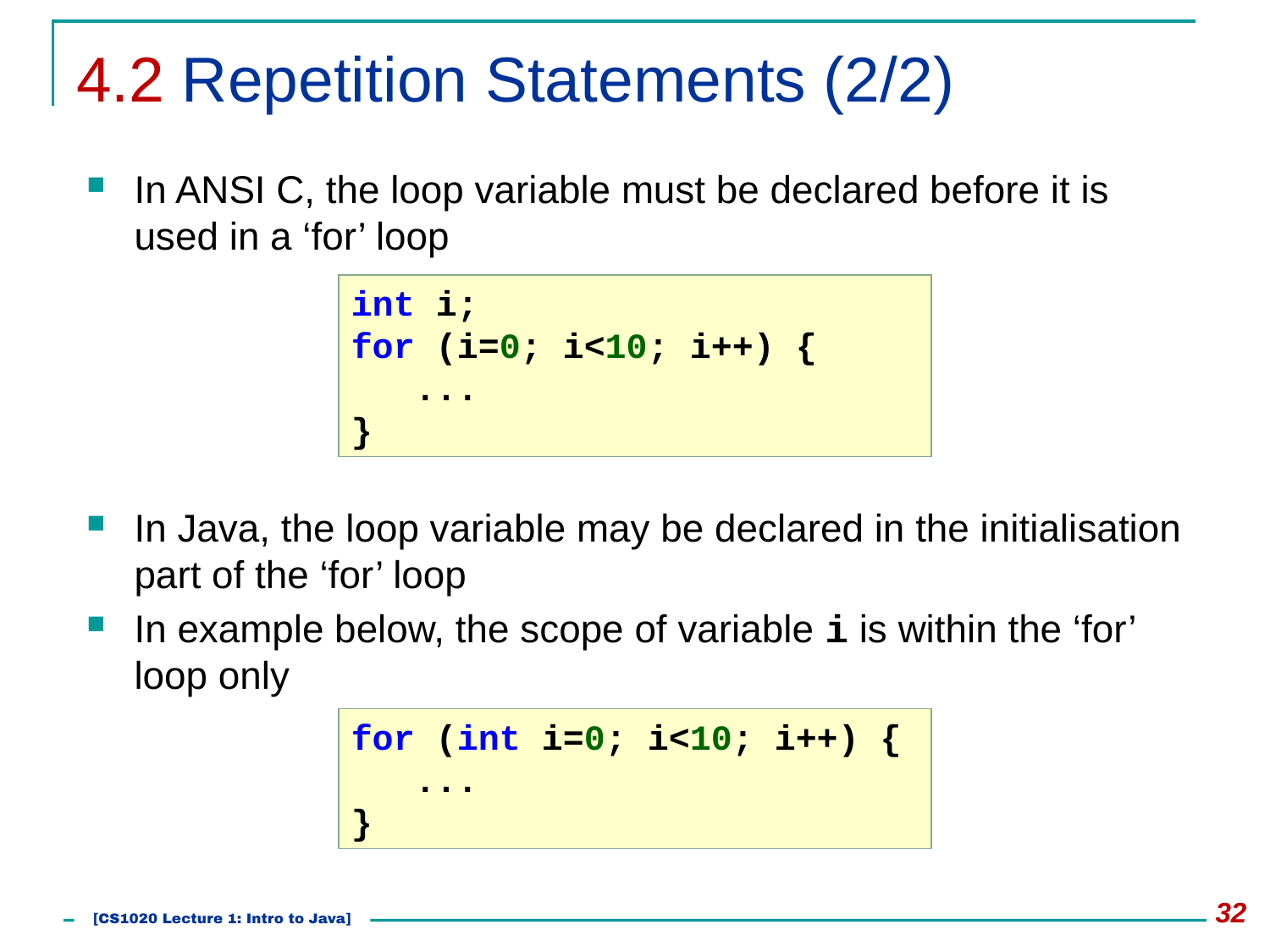

# 4.2 Repetition Statements (2/2)
In ANSI C, the loop variable must be declared before it is used in a ‘for’ loop
int i;
for (i=0; i<10; i++) {
   ...
}
In Java, the loop variable may be declared in the initialisation part of the ‘for’ loop
In example below, the scope of variable i is within the ‘for’ loop only
for (int i=0; i<10; i++) {
   ...
}
32
[CS1020 Lecture 1: Intro to Java]